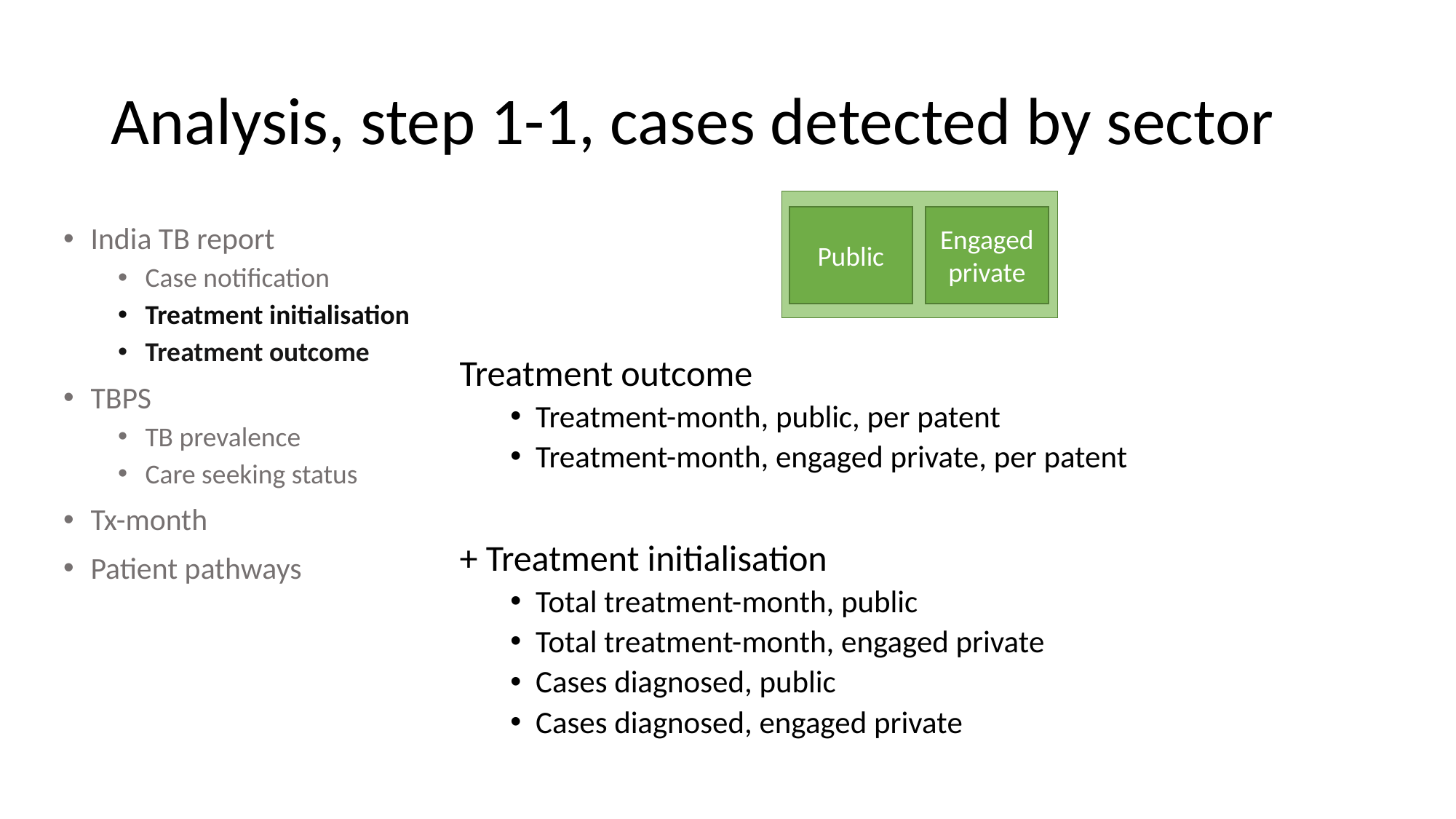

# Analysis, step 1-1, cases detected by sector

Public
Engaged private
India TB report
Case notification
Treatment initialisation
Treatment outcome
TBPS
TB prevalence
Care seeking status
Tx-month
Patient pathways

Treatment outcome
Treatment-month, public, per patent
Treatment-month, engaged private, per patent

+ Treatment initialisation
Total treatment-month, public
Total treatment-month, engaged private
Cases diagnosed, public
Cases diagnosed, engaged private